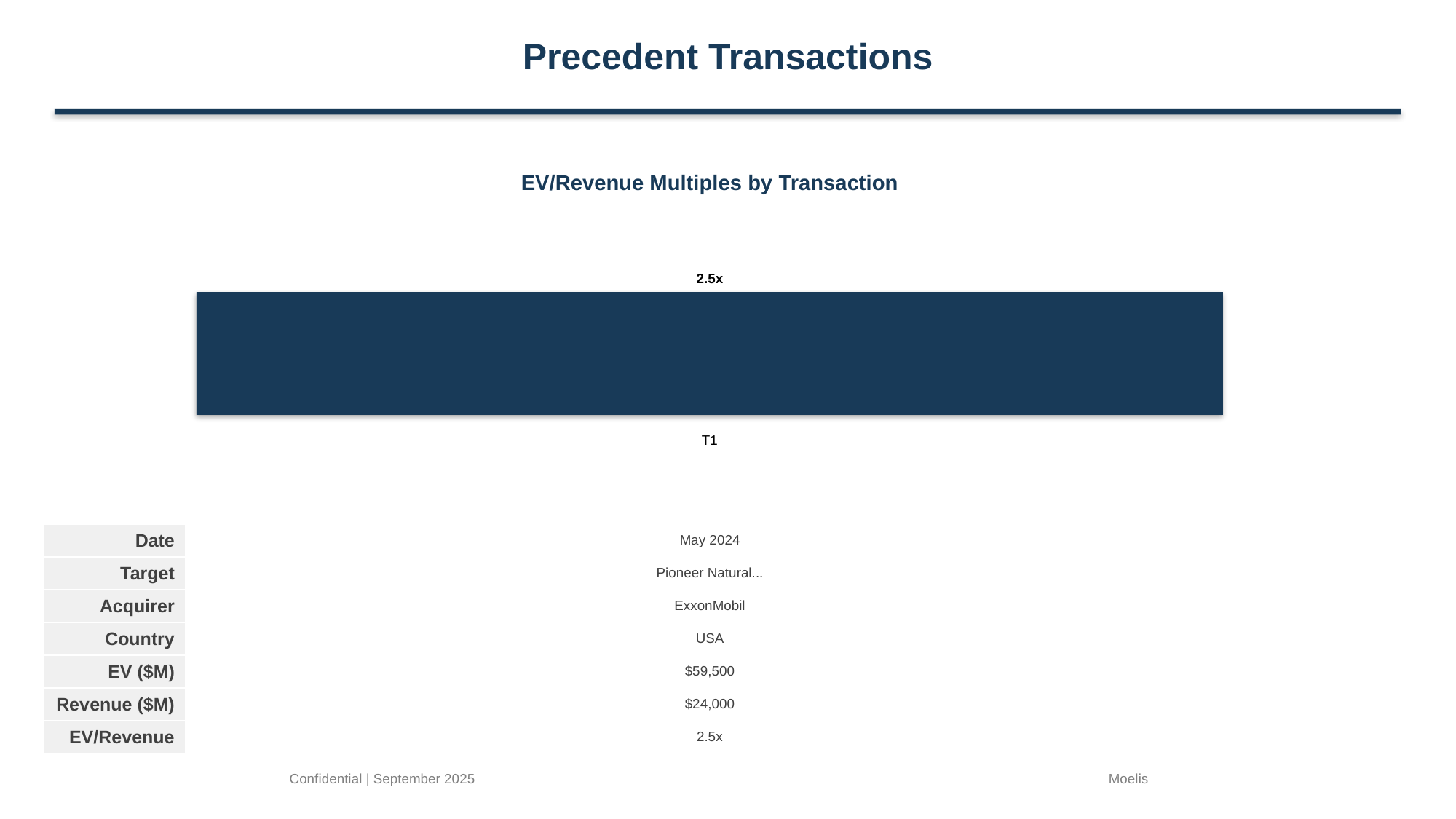

Precedent Transactions

EV/Revenue Multiples by Transaction
2.5x

T1
| Date |
| --- |
| Target |
| Acquirer |
| Country |
| EV ($M) |
| Revenue ($M) |
| EV/Revenue |
| May 2024 |
| --- |
| Pioneer Natural... |
| ExxonMobil |
| USA |
| $59,500 |
| $24,000 |
| 2.5x |
Confidential | September 2025
Moelis